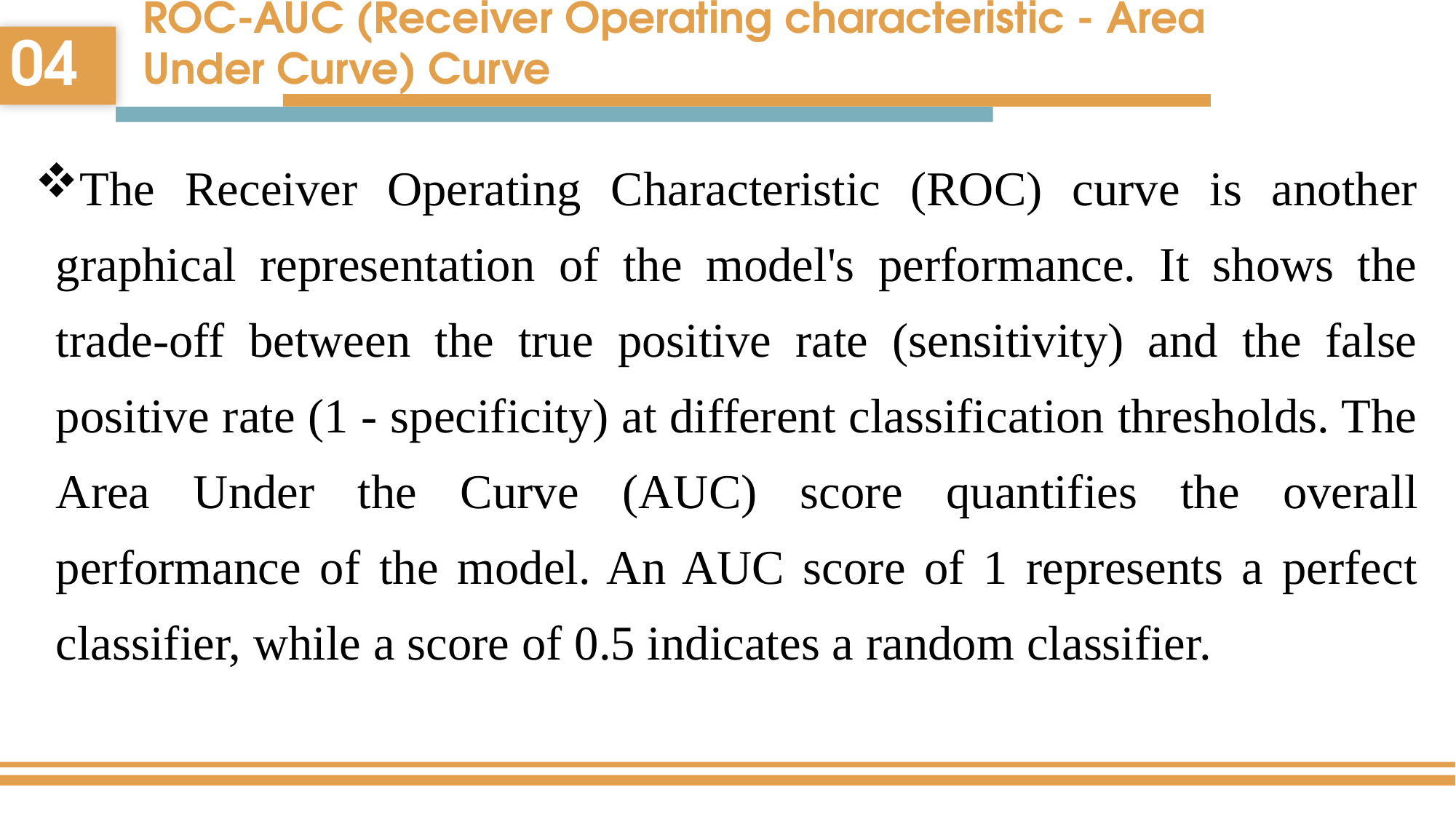

ROC-AUC (Receiver Operating characteristic - Area Under Curve) Curve

04

The Receiver Operating Characteristic (ROC) curve is another graphical representation of the model's performance. It shows the trade-off between the true positive rate (sensitivity) and the false positive rate (1 - specificity) at different classification thresholds. The Area Under the Curve (AUC) score quantifies the overall performance of the model. An AUC score of 1 represents a perfect classifier, while a score of 0.5 indicates a random classifier.